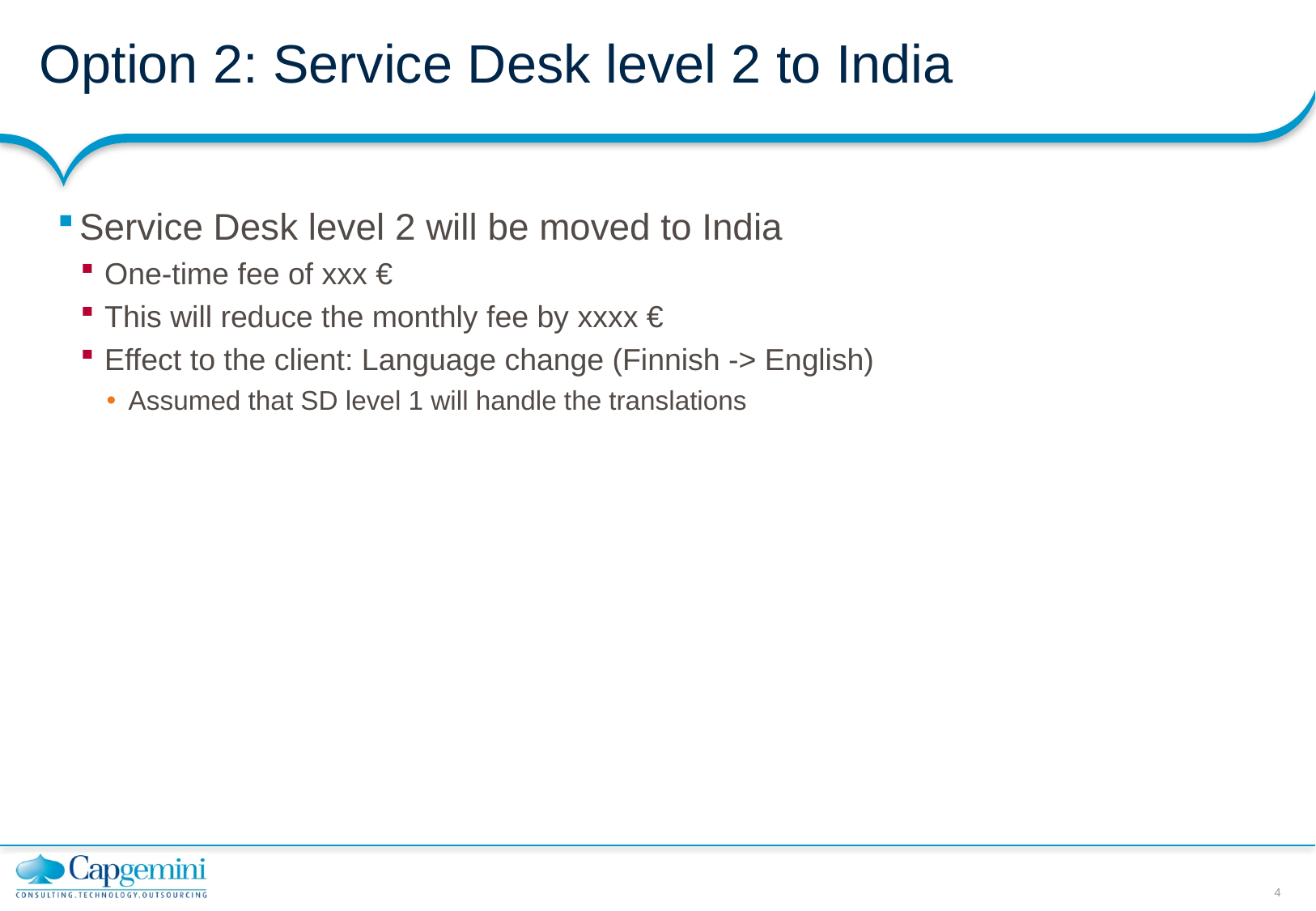

# Option 2: Service Desk level 2 to India
Service Desk level 2 will be moved to India
One-time fee of xxx €
This will reduce the monthly fee by xxxx €
Effect to the client: Language change (Finnish -> English)
Assumed that SD level 1 will handle the translations